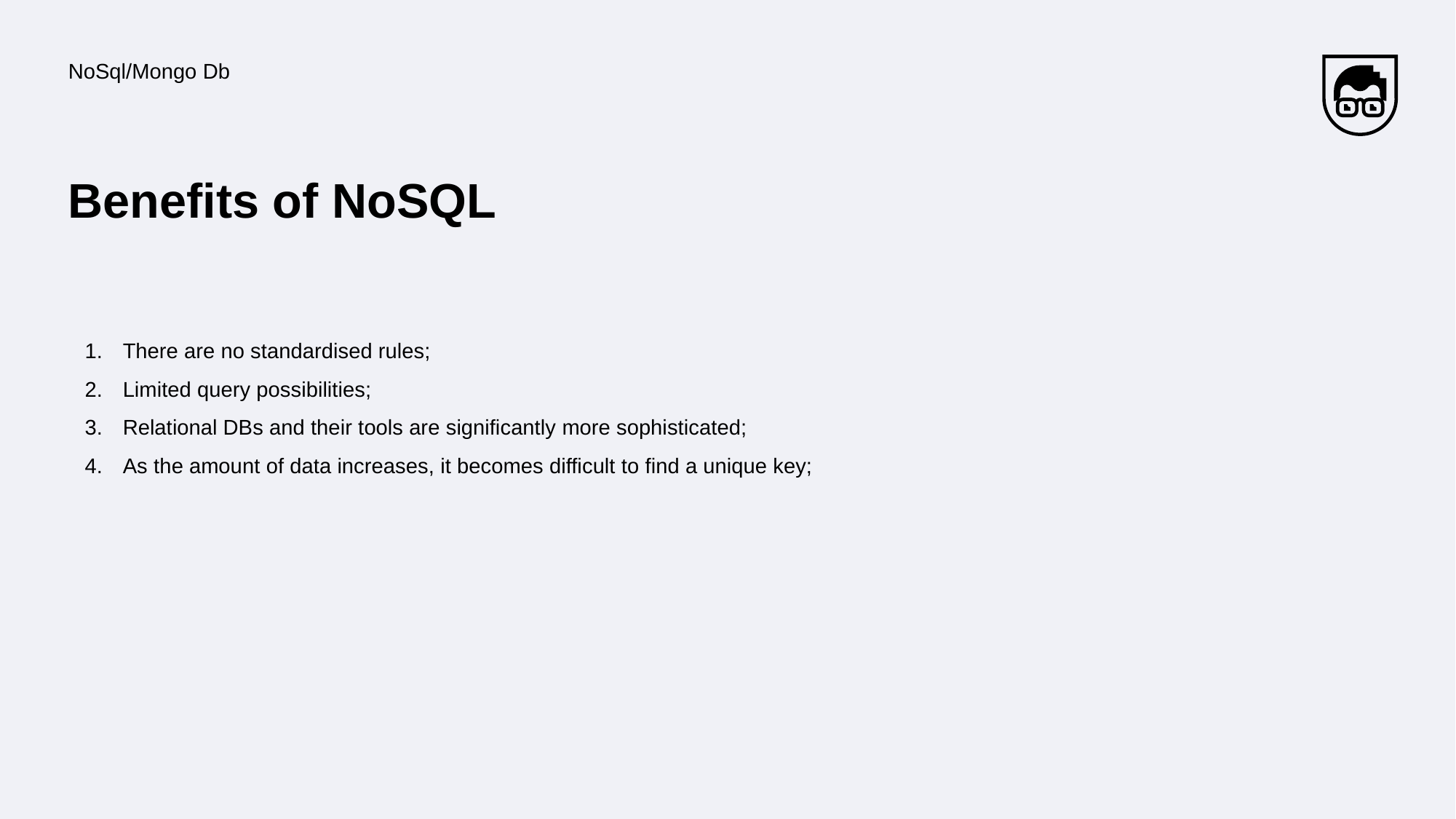

NoSql/Mongo Db
# Benefits of NoSQL
There are no standardised rules;
Limited query possibilities;
Relational DBs and their tools are significantly more sophisticated;
As the amount of data increases, it becomes difficult to find a unique key;